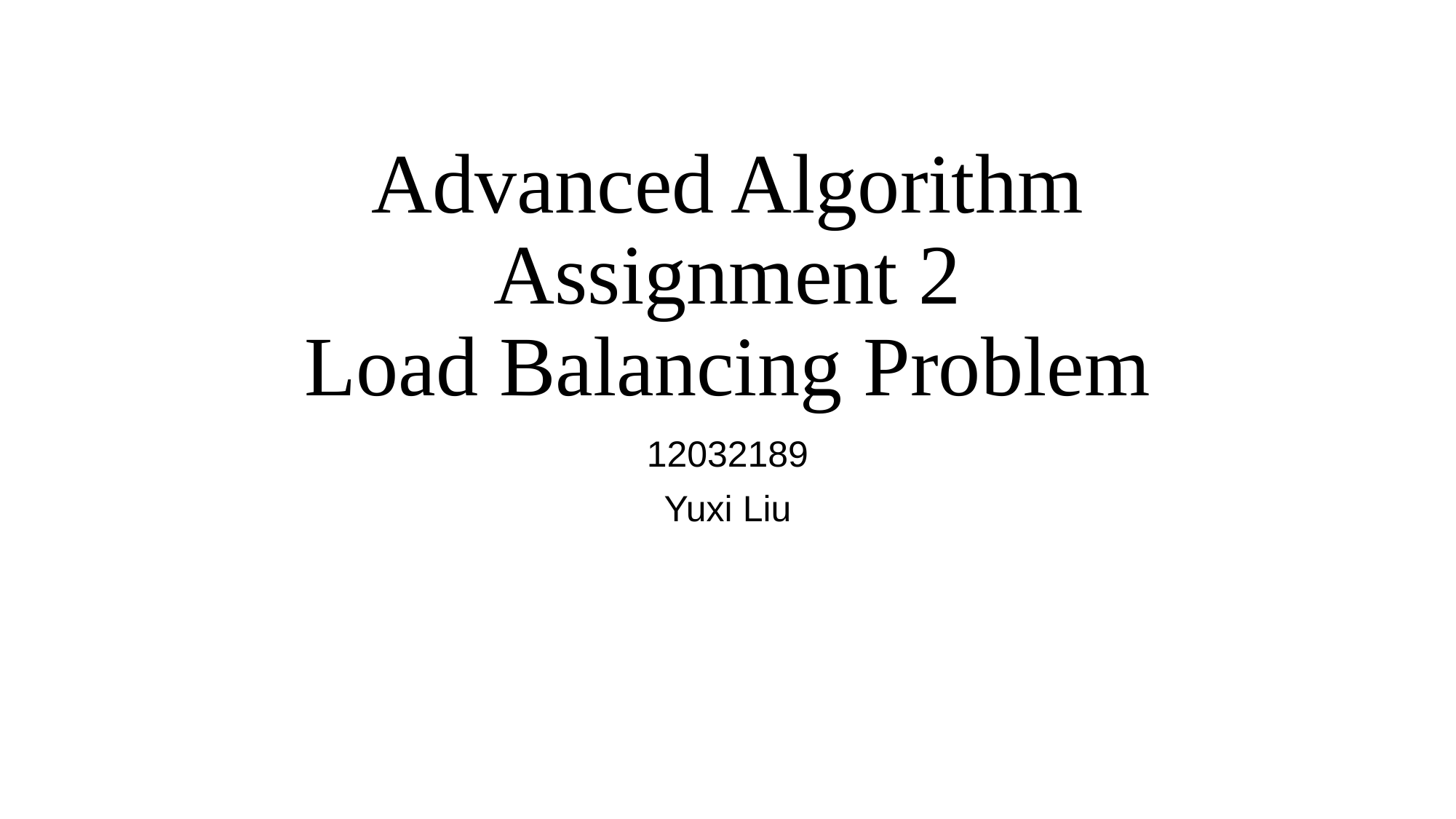

# Advanced Algorithm Assignment 2 Load Balancing Problem
12032189
Yuxi Liu